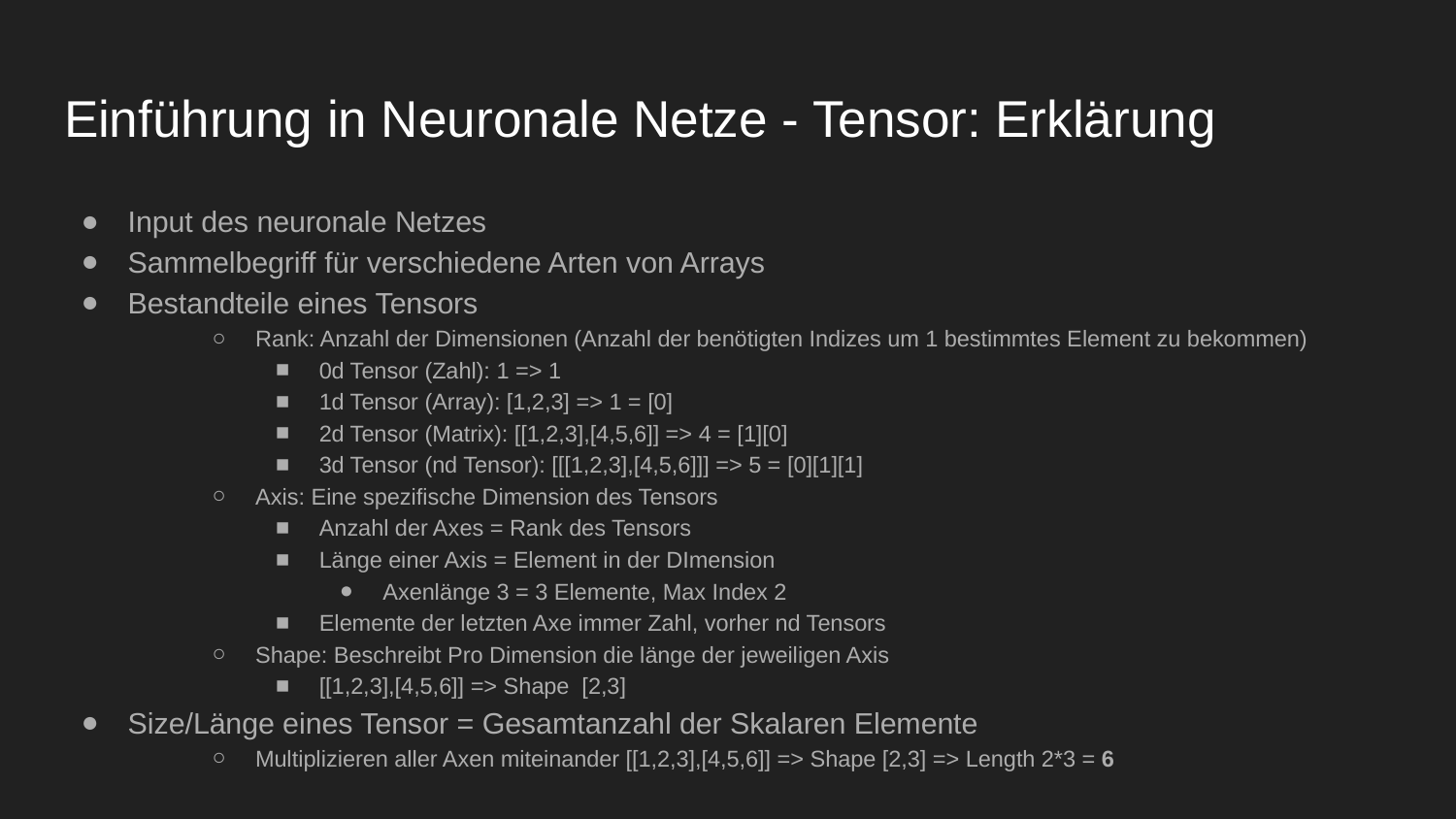

# Einführung in Neuronale Netze - Tensor: Erklärung
Input des neuronale Netzes
Sammelbegriff für verschiedene Arten von Arrays
Bestandteile eines Tensors
Rank: Anzahl der Dimensionen (Anzahl der benötigten Indizes um 1 bestimmtes Element zu bekommen)
0d Tensor (Zahl): 1 => 1
1d Tensor (Array): [1,2,3] => 1 = [0]
2d Tensor (Matrix): [[1,2,3],[4,5,6]] => 4 = [1][0]
3d Tensor (nd Tensor): [[[1,2,3],[4,5,6]]] => 5 = [0][1][1]
Axis: Eine spezifische Dimension des Tensors
Anzahl der Axes = Rank des Tensors
Länge einer Axis = Element in der DImension
Axenlänge 3 = 3 Elemente, Max Index 2
Elemente der letzten Axe immer Zahl, vorher nd Tensors
Shape: Beschreibt Pro Dimension die länge der jeweiligen Axis
[[1,2,3],[4,5,6]] => Shape  [2,3]
Size/Länge eines Tensor = Gesamtanzahl der Skalaren Elemente
Multiplizieren aller Axen miteinander [[1,2,3],[4,5,6]] => Shape [2,3] => Length 2*3 = 6